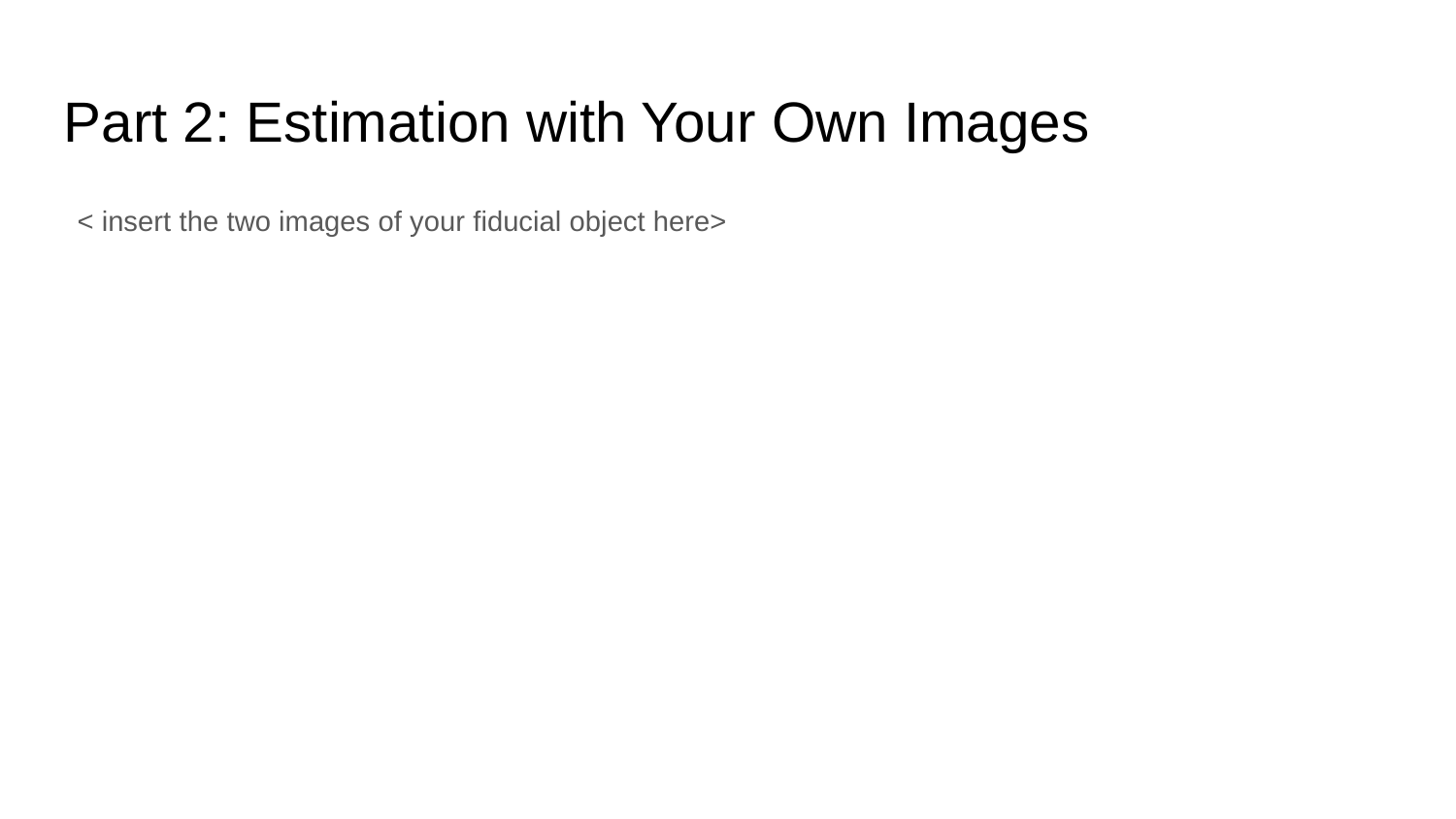

Part 2: Estimation with Your Own Images
< insert the two images of your fiducial object here>